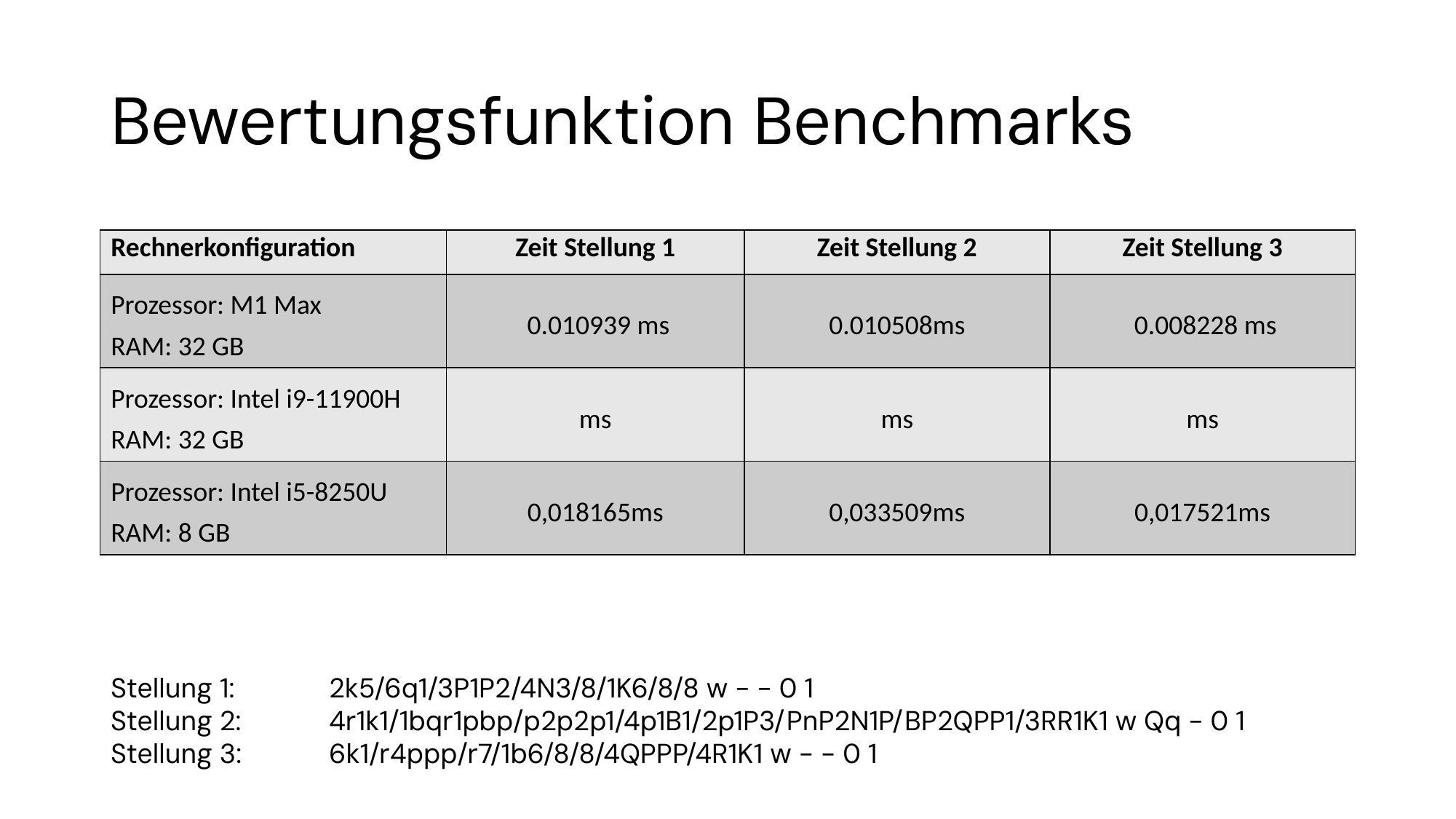

# Bewertungsfunktion Benchmarks
| Rechnerkonfiguration | Zeit Stellung 1 | Zeit Stellung 2 | Zeit Stellung 3 |
| --- | --- | --- | --- |
| Prozessor: M1 Max RAM: 32 GB | 0.010939 ms | 0.010508ms | 0.008228 ms |
| Prozessor: Intel i9-11900H RAM: 32 GB | ms | ms | ms |
| Prozessor: Intel i5-8250U RAM: 8 GB | 0,018165ms | 0,033509ms | 0,017521ms |
Stellung 1:	2k5/6q1/3P1P2/4N3/8/1K6/8/8 w - - 0 1
Stellung 2: 	4r1k1/1bqr1pbp/p2p2p1/4p1B1/2p1P3/PnP2N1P/BP2QPP1/3RR1K1 w Qq - 0 1
Stellung 3: 	6k1/r4ppp/r7/1b6/8/8/4QPPP/4R1K1 w - - 0 1